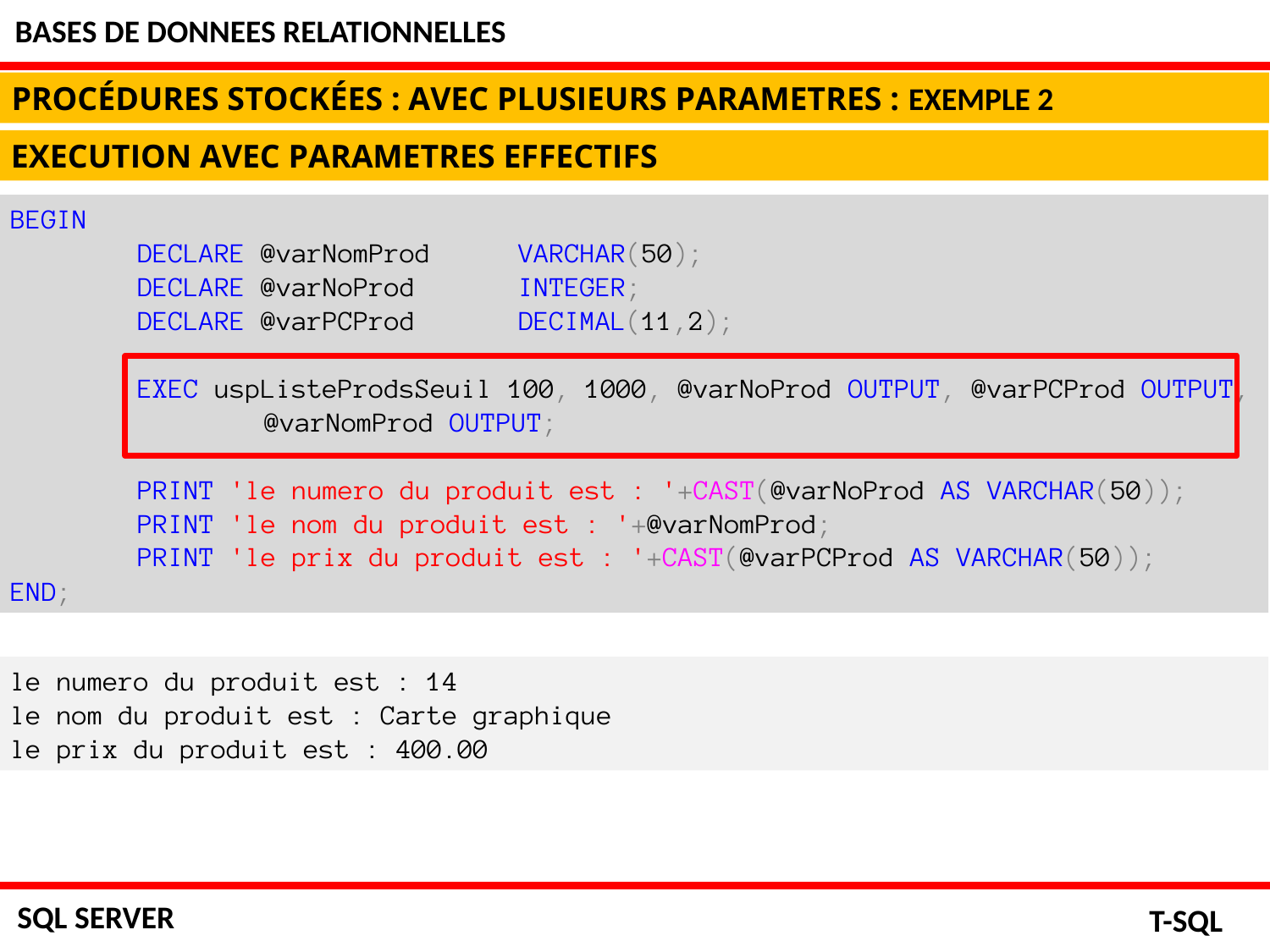

BASES DE DONNEES RELATIONNELLES
PROCÉDURES STOCKÉES : AVEC PLUSIEURS PARAMETRES : EXEMPLE 2
EXECUTION AVEC PARAMETRES EFFECTIFS
BEGIN
	DECLARE @varNomProd 	VARCHAR(50);
	DECLARE @varNoProd 	INTEGER;
	DECLARE @varPCProd 	DECIMAL(11,2);

	EXEC uspListeProdsSeuil 100, 1000, @varNoProd OUTPUT, @varPCProd OUTPUT, 		@varNomProd OUTPUT;

 	PRINT 'le numero du produit est : '+CAST(@varNoProd AS VARCHAR(50));
 	PRINT 'le nom du produit est : '+@varNomProd;
 	PRINT 'le prix du produit est : '+CAST(@varPCProd AS VARCHAR(50));
END;

le numero du produit est : 14
le nom du produit est : Carte graphique
le prix du produit est : 400.00
SQL SERVER
T-SQL